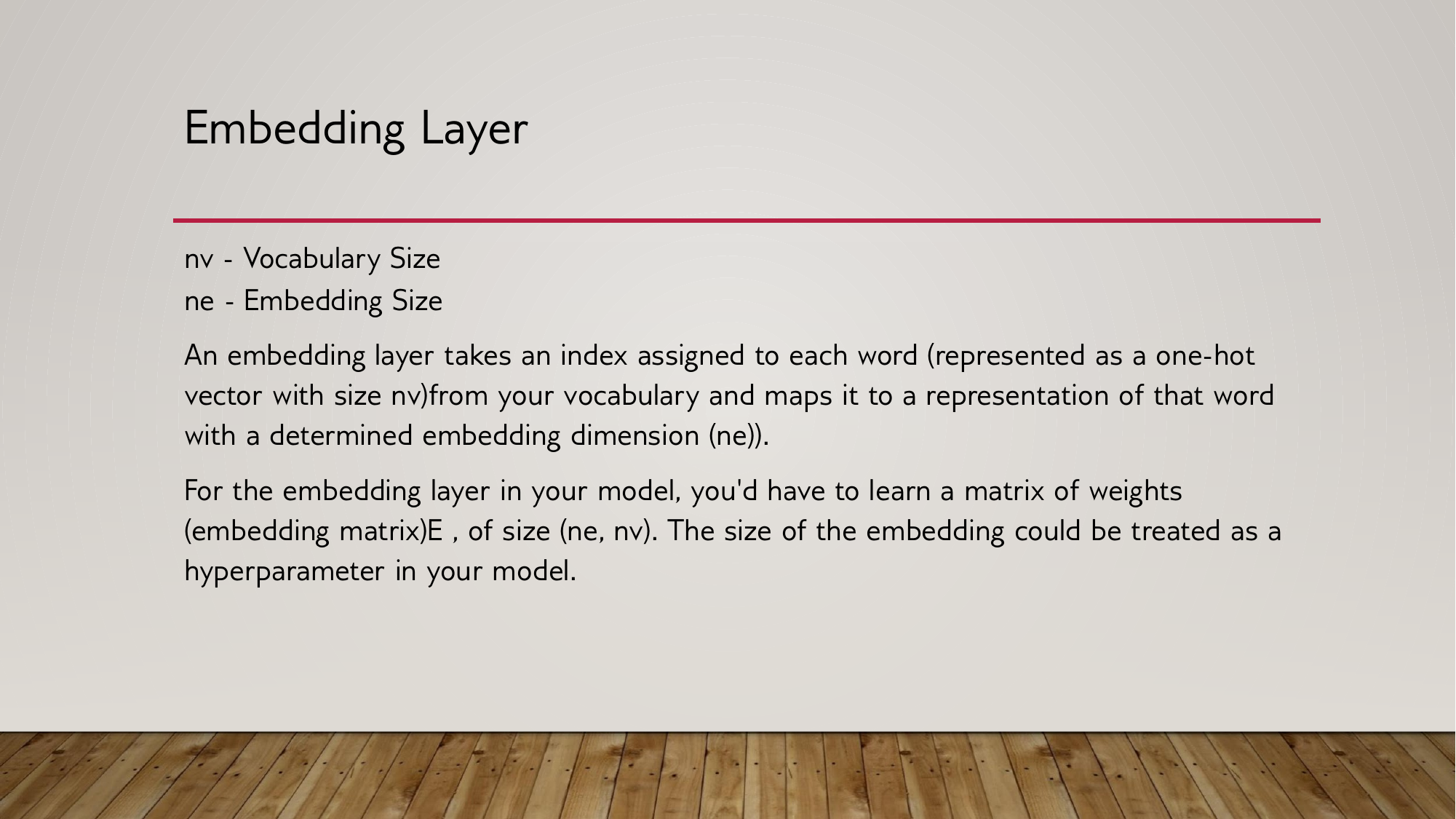

# Embedding Layer
nv - Vocabulary Size
ne - Embedding Size
An embedding layer takes an index assigned to each word (represented as a one-hot vector with size nv)from your vocabulary and maps it to a representation of that word with a determined embedding dimension (ne)).
For the embedding layer in your model, you'd have to learn a matrix of weights (embedding matrix)E , of size (ne, nv). The size of the embedding could be treated as a hyperparameter in your model.